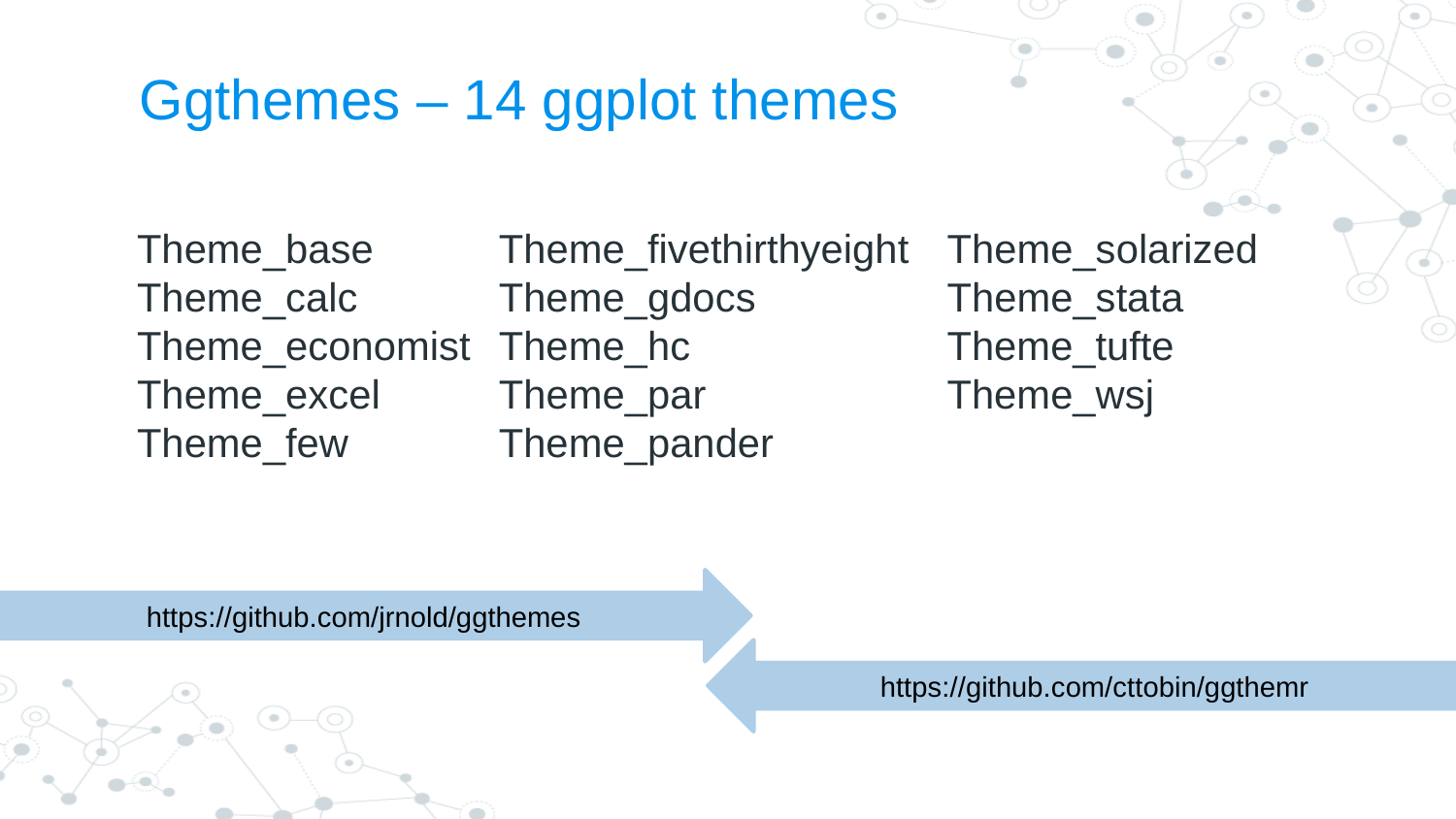

# Ggthemes – 14 ggplot themes
Theme_base
Theme_calc
Theme_economist
Theme_excel
Theme_few
Theme_fivethirthyeight
Theme_gdocs
Theme_hc
Theme_par
Theme_pander
Theme_solarized
Theme_stata
Theme_tufte
Theme_wsj

https://github.com/jrnold/ggthemes
https://github.com/cttobin/ggthemr